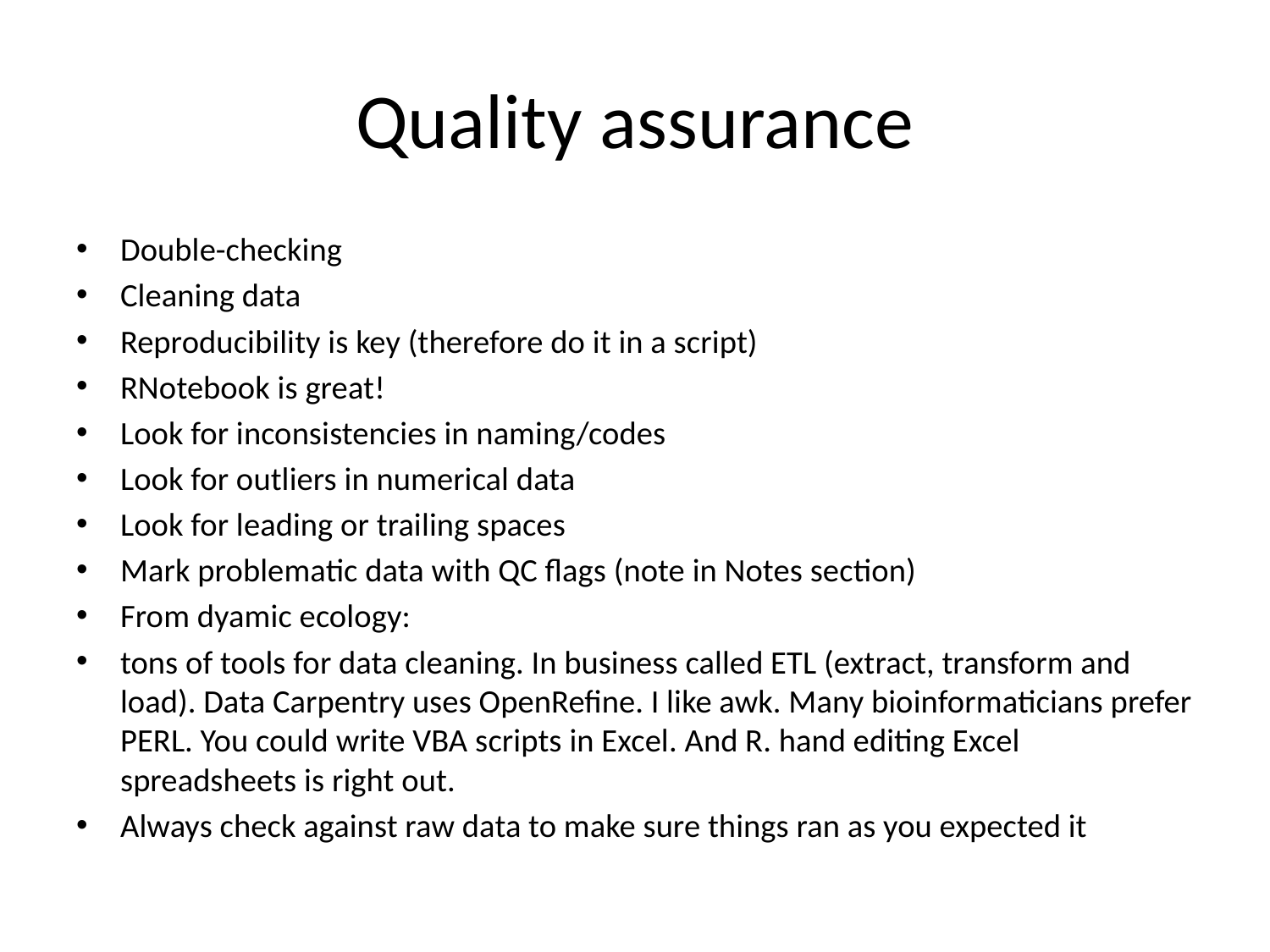

# Quality assurance
Double-checking
Cleaning data
Reproducibility is key (therefore do it in a script)
RNotebook is great!
Look for inconsistencies in naming/codes
Look for outliers in numerical data
Look for leading or trailing spaces
Mark problematic data with QC flags (note in Notes section)
From dyamic ecology:
tons of tools for data cleaning. In business called ETL (extract, transform and load). Data Carpentry uses OpenRefine. I like awk. Many bioinformaticians prefer PERL. You could write VBA scripts in Excel. And R. hand editing Excel spreadsheets is right out.
Always check against raw data to make sure things ran as you expected it